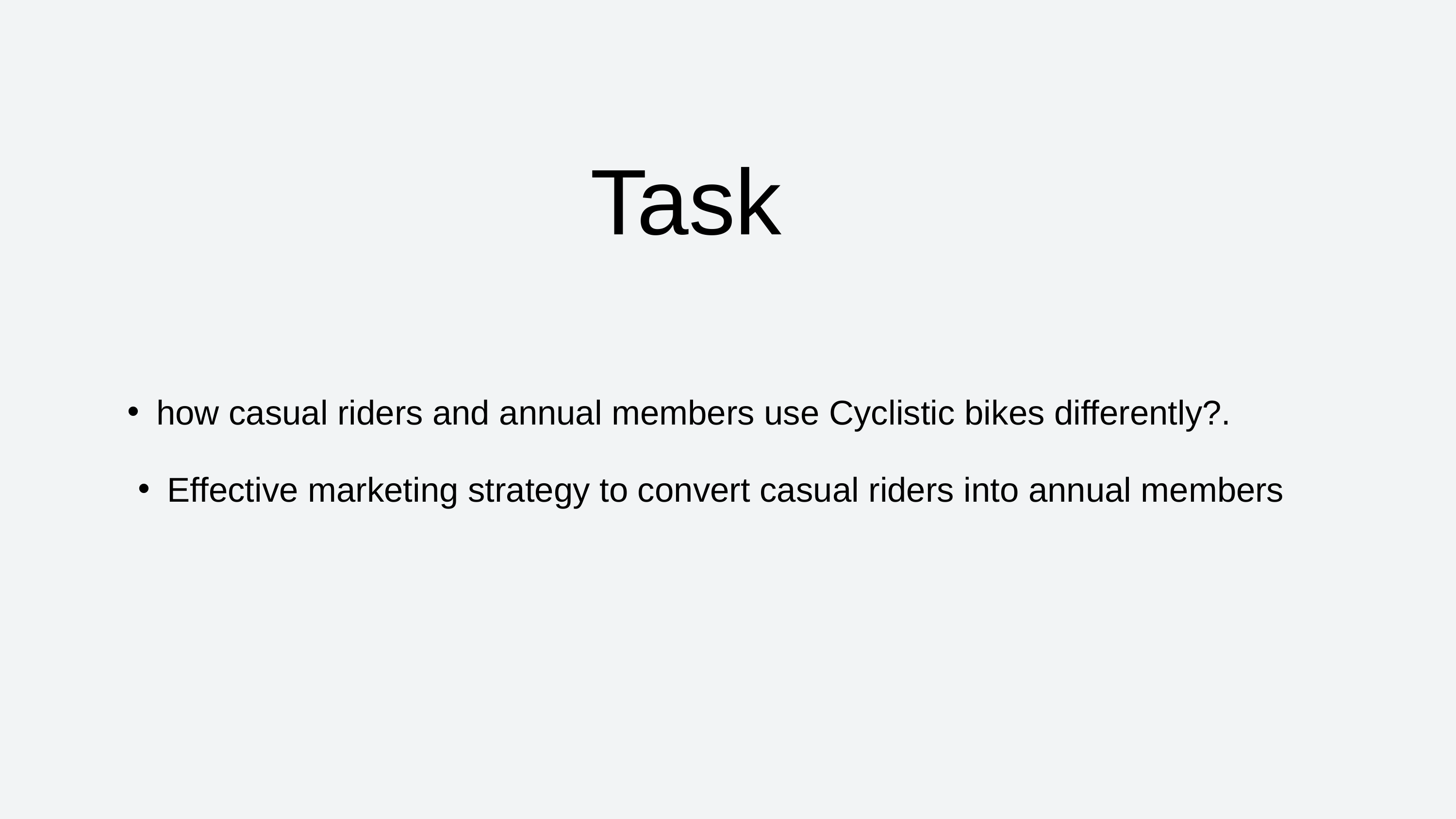

Task
how casual riders and annual members use Cyclistic bikes differently?.
Effective marketing strategy to convert casual riders into annual members